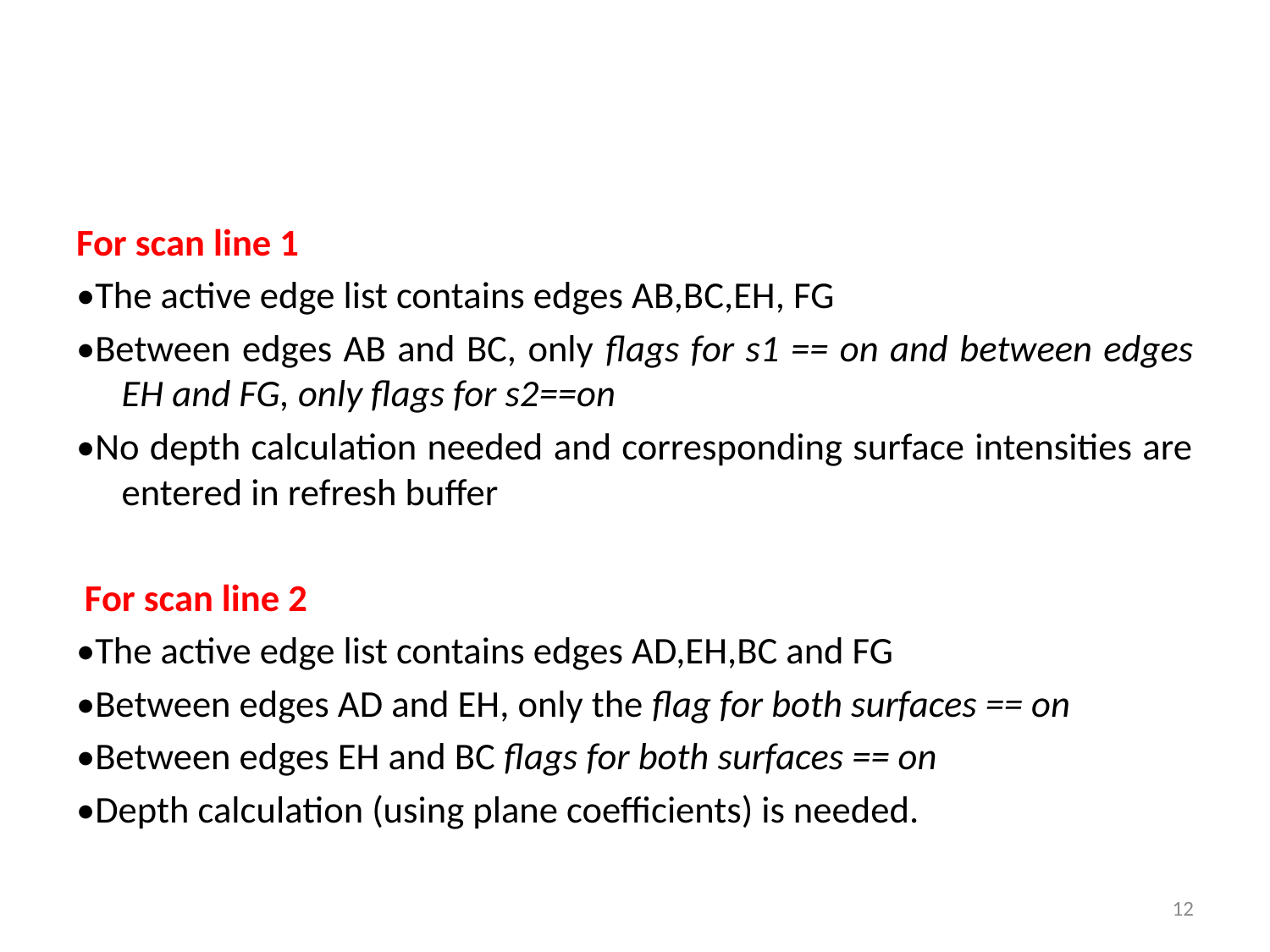

#
For scan line 1
•The active edge list contains edges AB,BC,EH, FG
•Between edges AB and BC, only flags for s1 == on and between edges EH and FG, only flags for s2==on
•No depth calculation needed and corresponding surface intensities are entered in refresh buffer

 For scan line 2
•The active edge list contains edges AD,EH,BC and FG
•Between edges AD and EH, only the flag for both surfaces == on
•Between edges EH and BC flags for both surfaces == on
•Depth calculation (using plane coefficients) is needed.

12